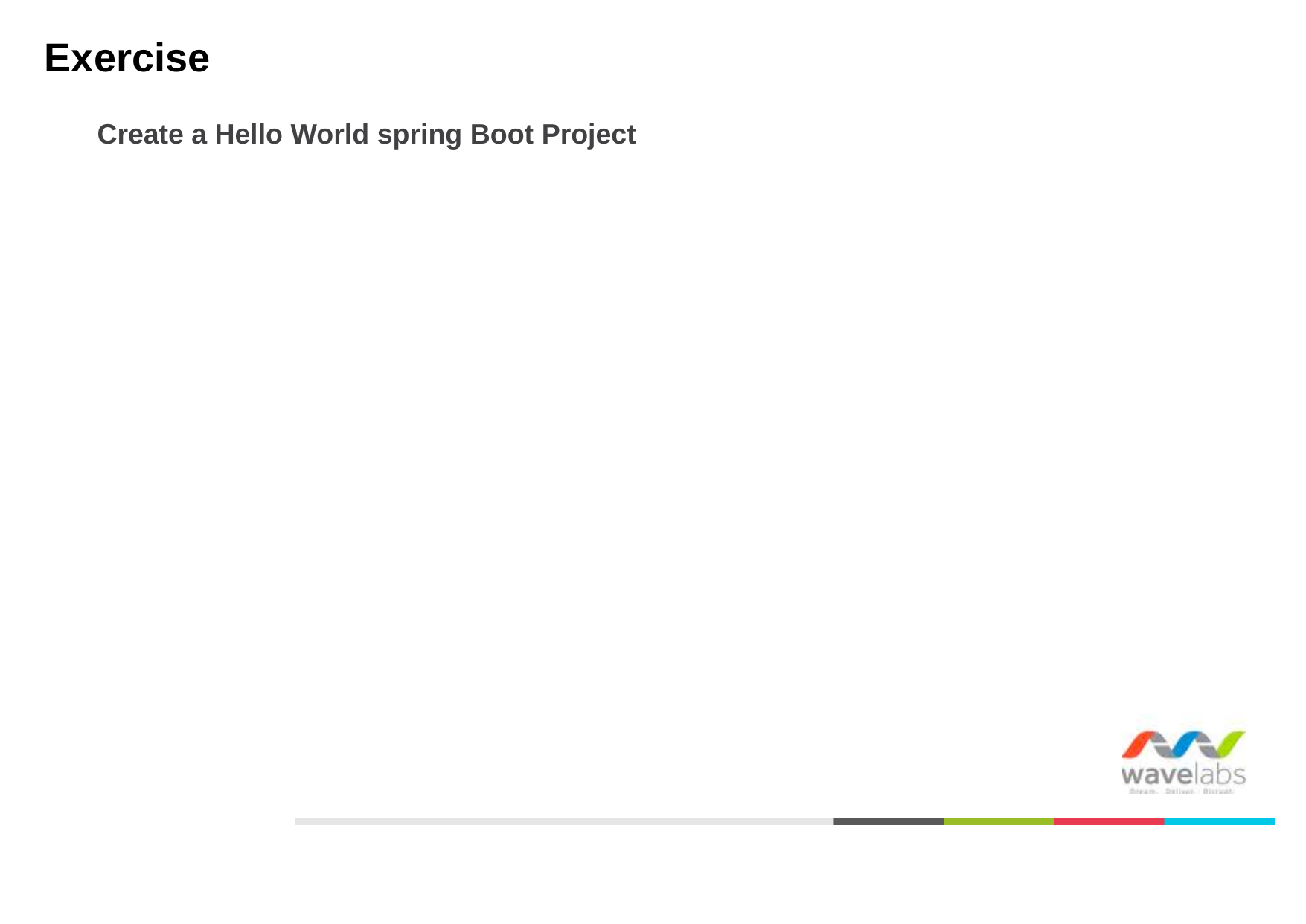

# Exercise
Create a Hello World spring Boot Project